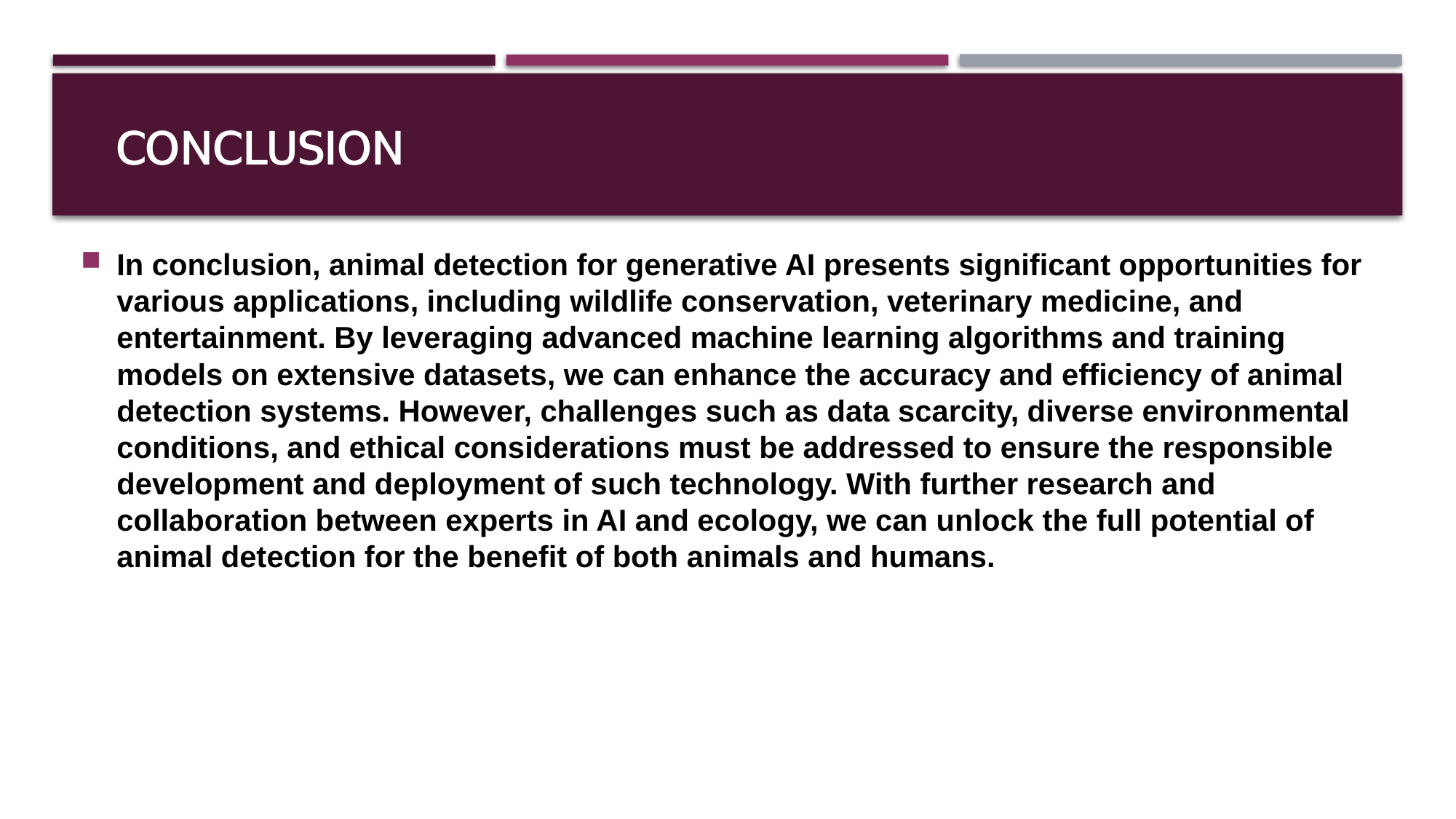

# Conclusion
In conclusion, animal detection for generative AI presents significant opportunities for various applications, including wildlife conservation, veterinary medicine, and entertainment. By leveraging advanced machine learning algorithms and training models on extensive datasets, we can enhance the accuracy and efficiency of animal detection systems. However, challenges such as data scarcity, diverse environmental conditions, and ethical considerations must be addressed to ensure the responsible development and deployment of such technology. With further research and collaboration between experts in AI and ecology, we can unlock the full potential of animal detection for the benefit of both animals and humans.